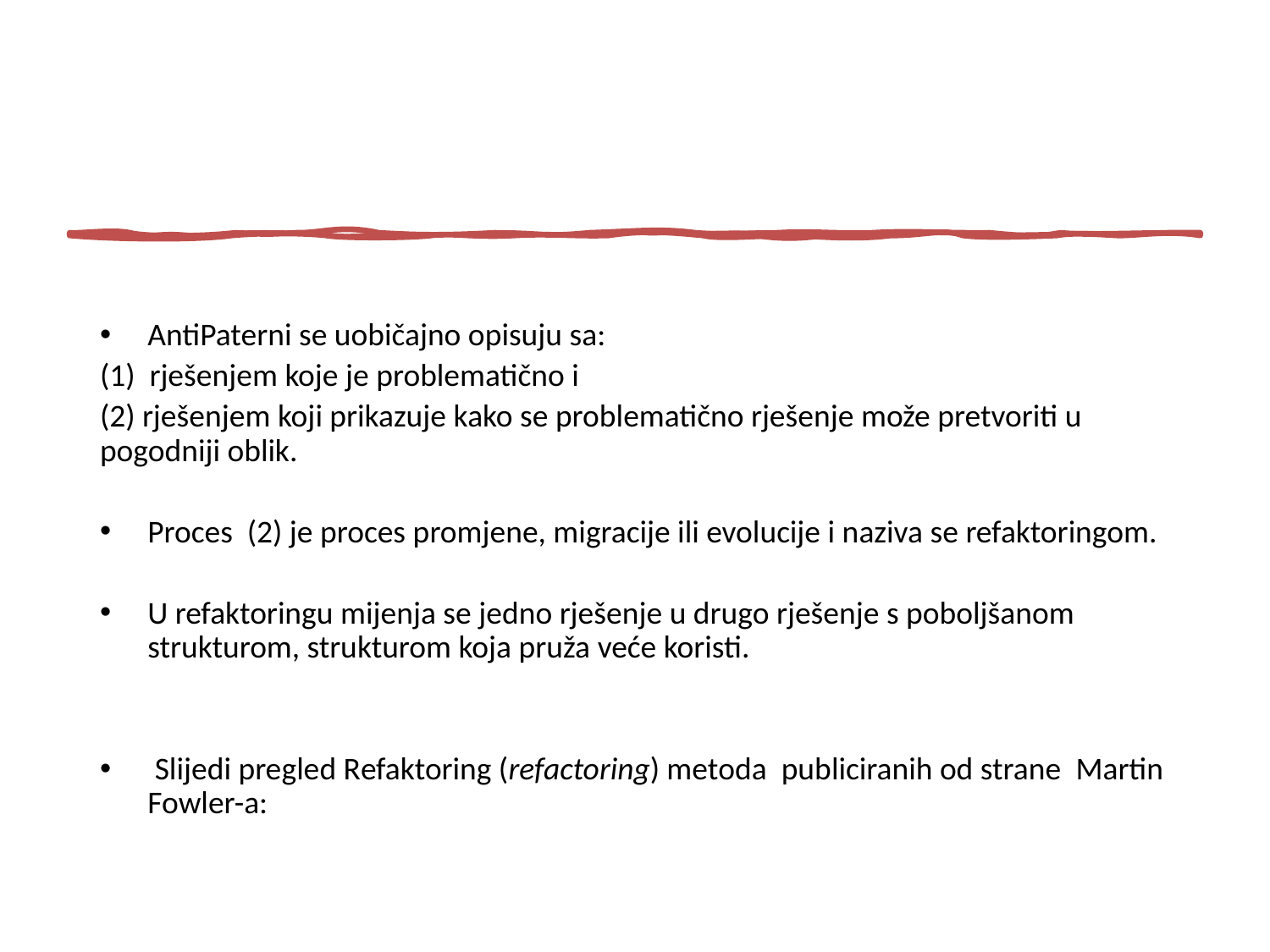

AntiPaterni se uobičajno opisuju sa:
(1)  rješenjem koje je problematično i
(2) rješenjem koji prikazuje kako se problematično rješenje može pretvoriti u pogodniji oblik.

Proces  (2) je proces promjene, migracije ili evolucije i naziva se refaktoringom.

U refaktoringu mijenja se jedno rješenje u drugo rješenje s poboljšanom strukturom, strukturom koja pruža veće koristi.

 Slijedi pregled Refaktoring (refactoring) metoda  publiciranih od strane  Martin Fowler-a: